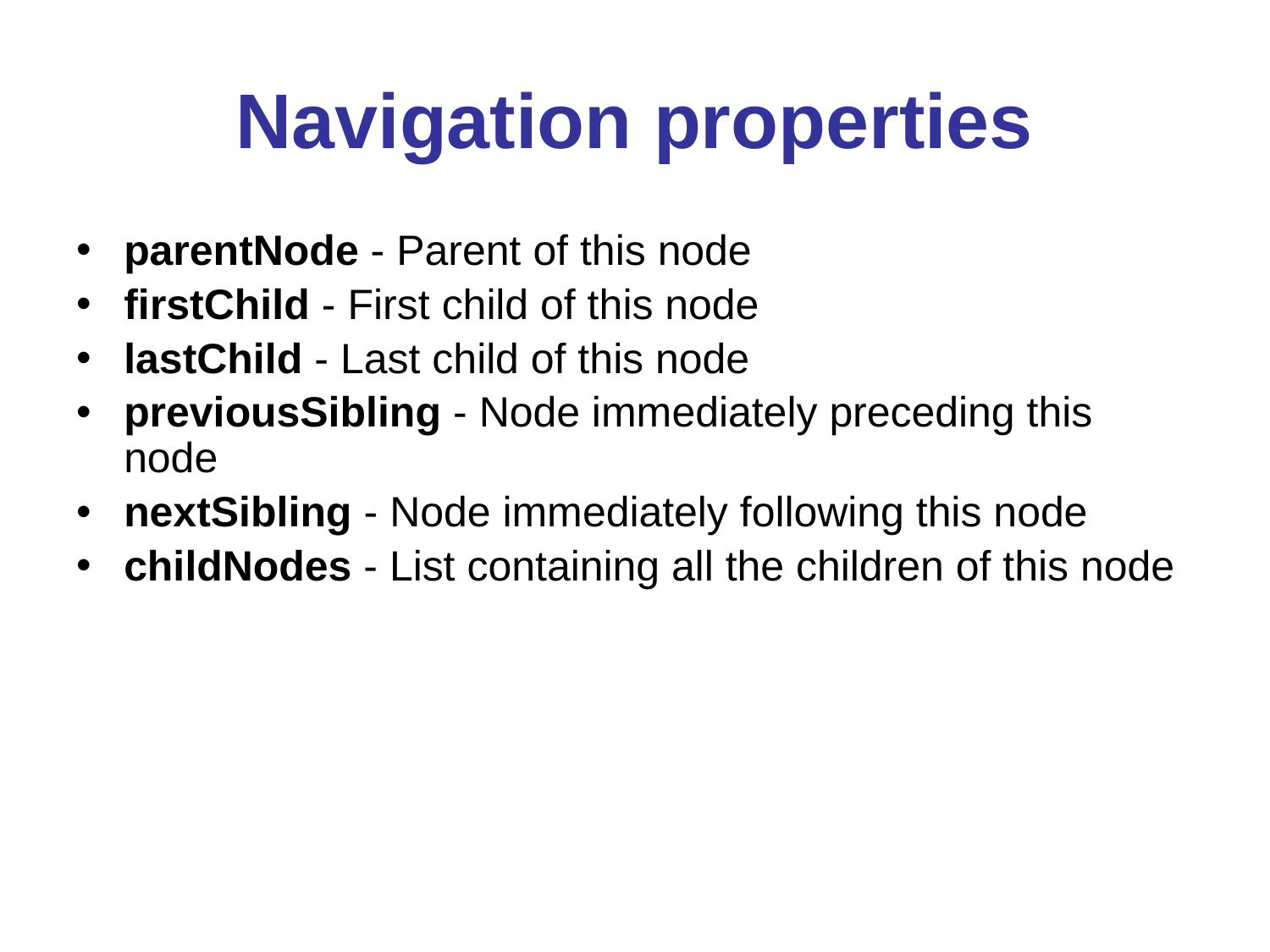

# Navigation properties
parentNode - Parent of this node
firstChild - First child of this node
lastChild - Last child of this node
previousSibling - Node immediately preceding this node
nextSibling - Node immediately following this node
childNodes - List containing all the children of this node